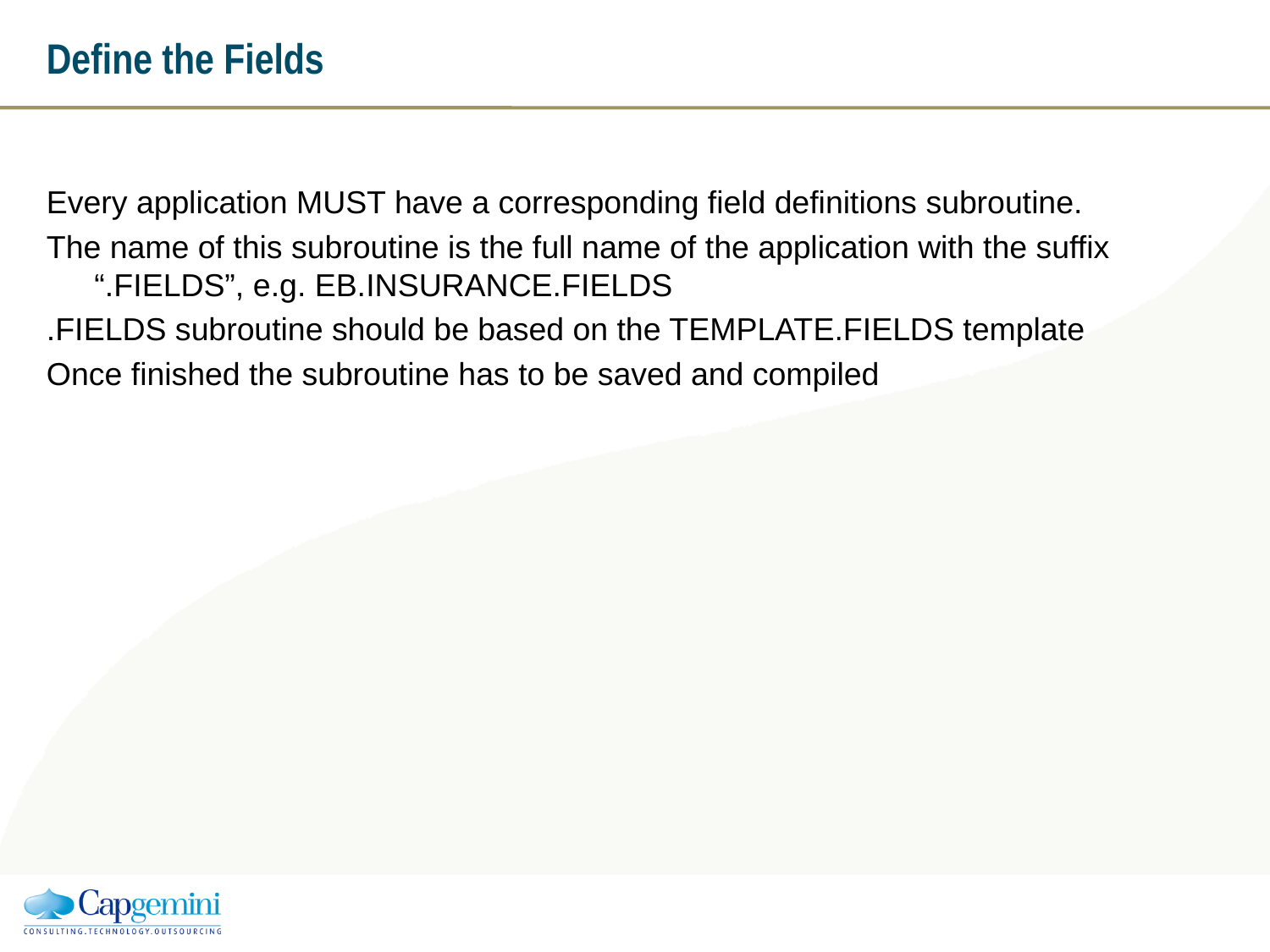

# Define the Fields
Every application MUST have a corresponding field definitions subroutine.
The name of this subroutine is the full name of the application with the suffix “.FIELDS”, e.g. EB.INSURANCE.FIELDS
.FIELDS subroutine should be based on the TEMPLATE.FIELDS template
Once finished the subroutine has to be saved and compiled